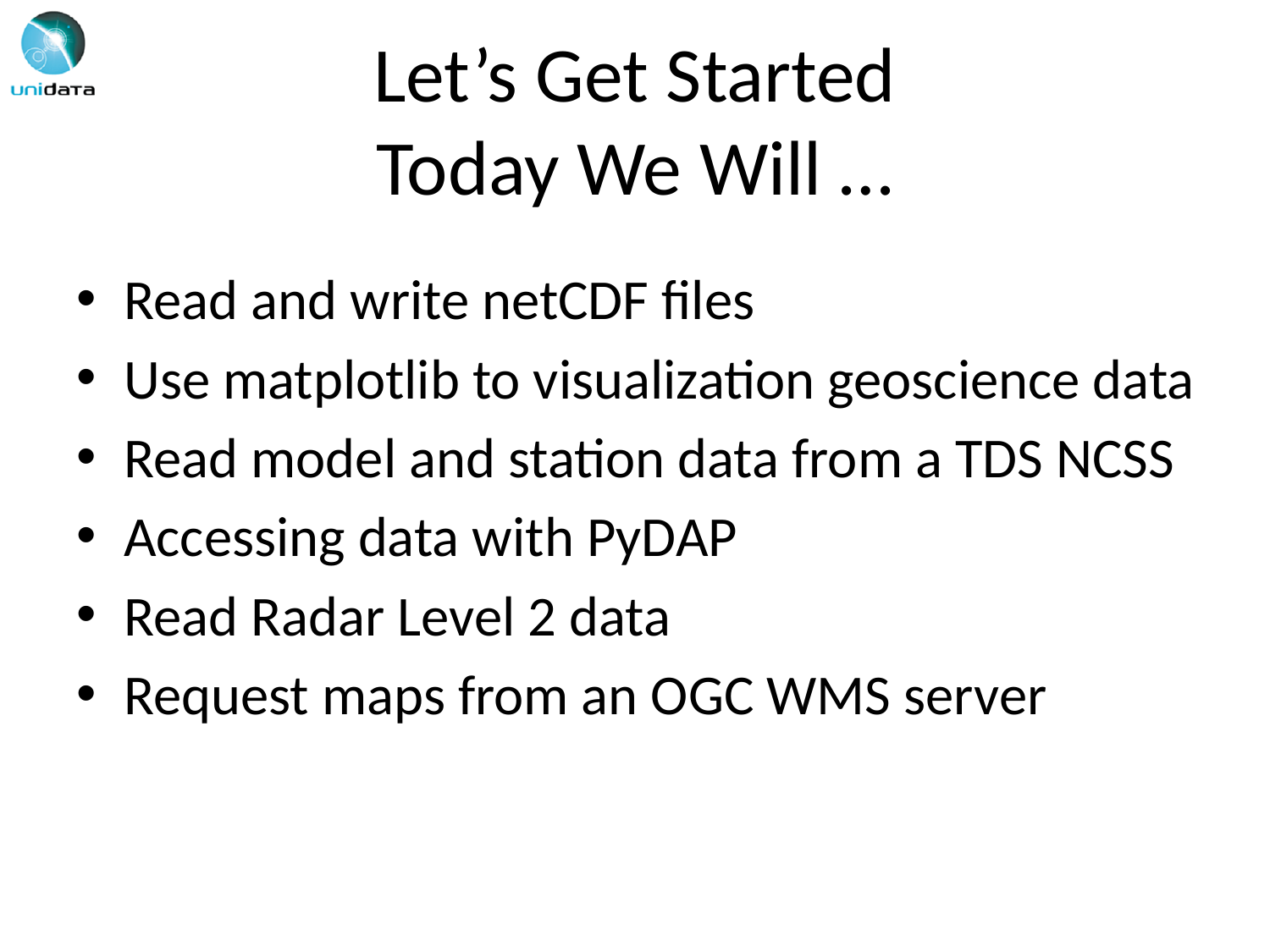

# Let’s Get Started Today We Will …
Read and write netCDF files
Use matplotlib to visualization geoscience data
Read model and station data from a TDS NCSS
Accessing data with PyDAP
Read Radar Level 2 data
Request maps from an OGC WMS server